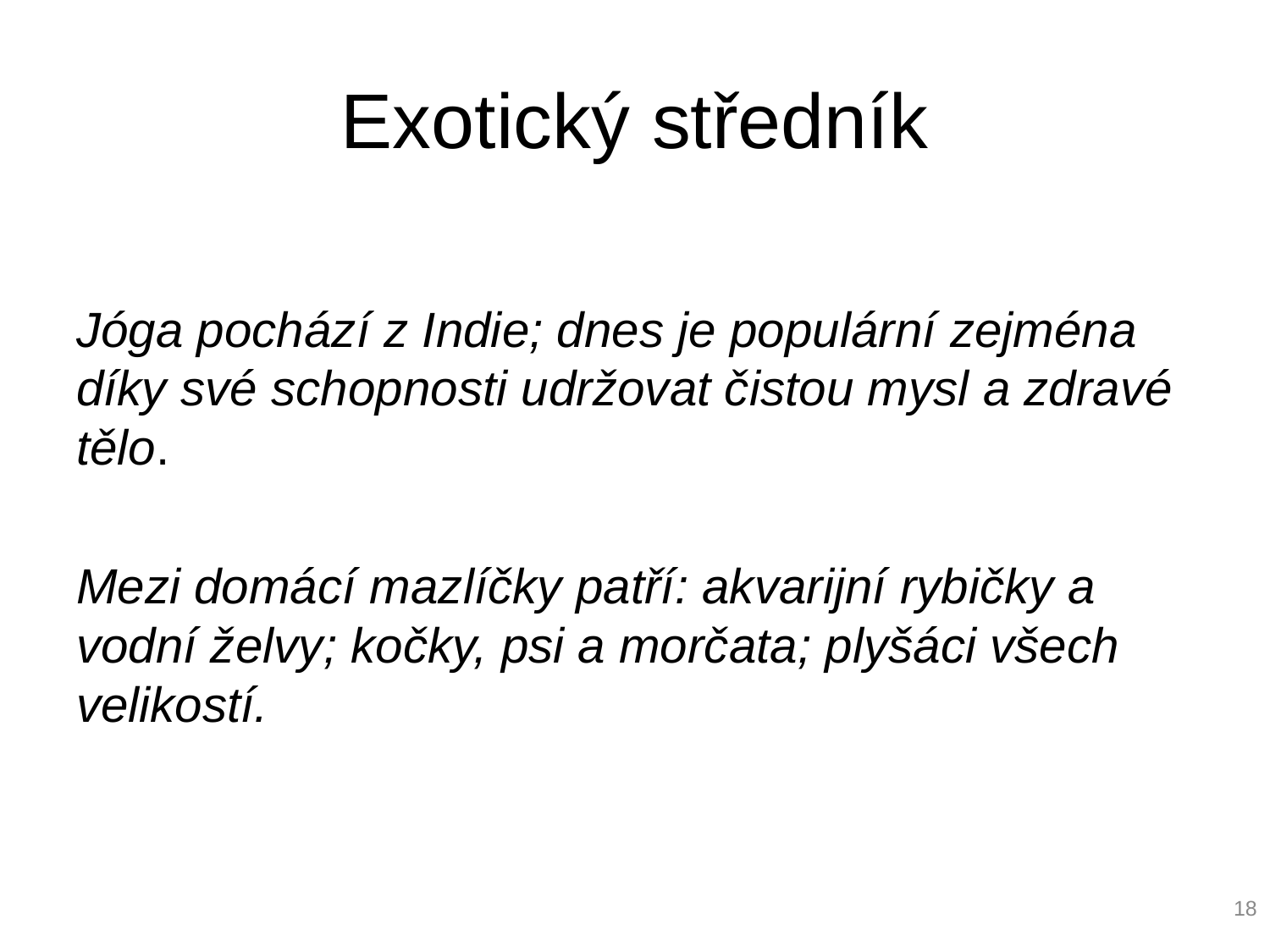

# Exotický středník

Jóga pochází z Indie; dnes je populární zejména díky své schopnosti udržovat čistou mysl a zdravé tělo.

Mezi domácí mazlíčky patří: akvarijní rybičky a vodní želvy; kočky, psi a morčata; plyšáci všech velikostí.
18